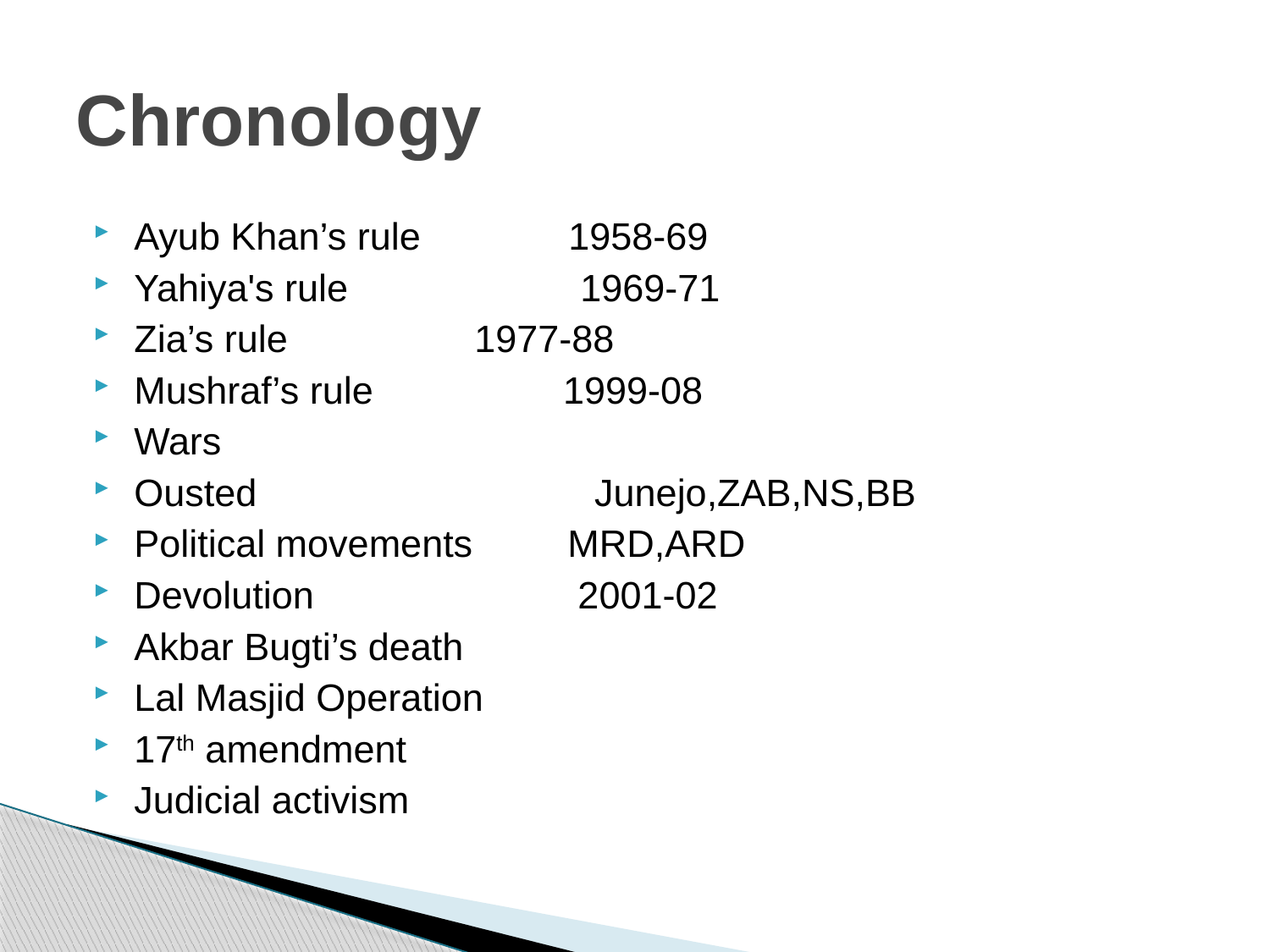

# Chronology
Ayub Khan’s rule              1958-69
Yahiya's rule                      1969-71
Zia’s rule		             1977-88
Mushraf’s rule                  1999-08
Wars
Ousted                                Junejo,ZAB,NS,BB
Political movements         MRD,ARD
Devolution                         2001-02
Akbar Bugti’s death
Lal Masjid Operation
17th amendment
Judicial activism